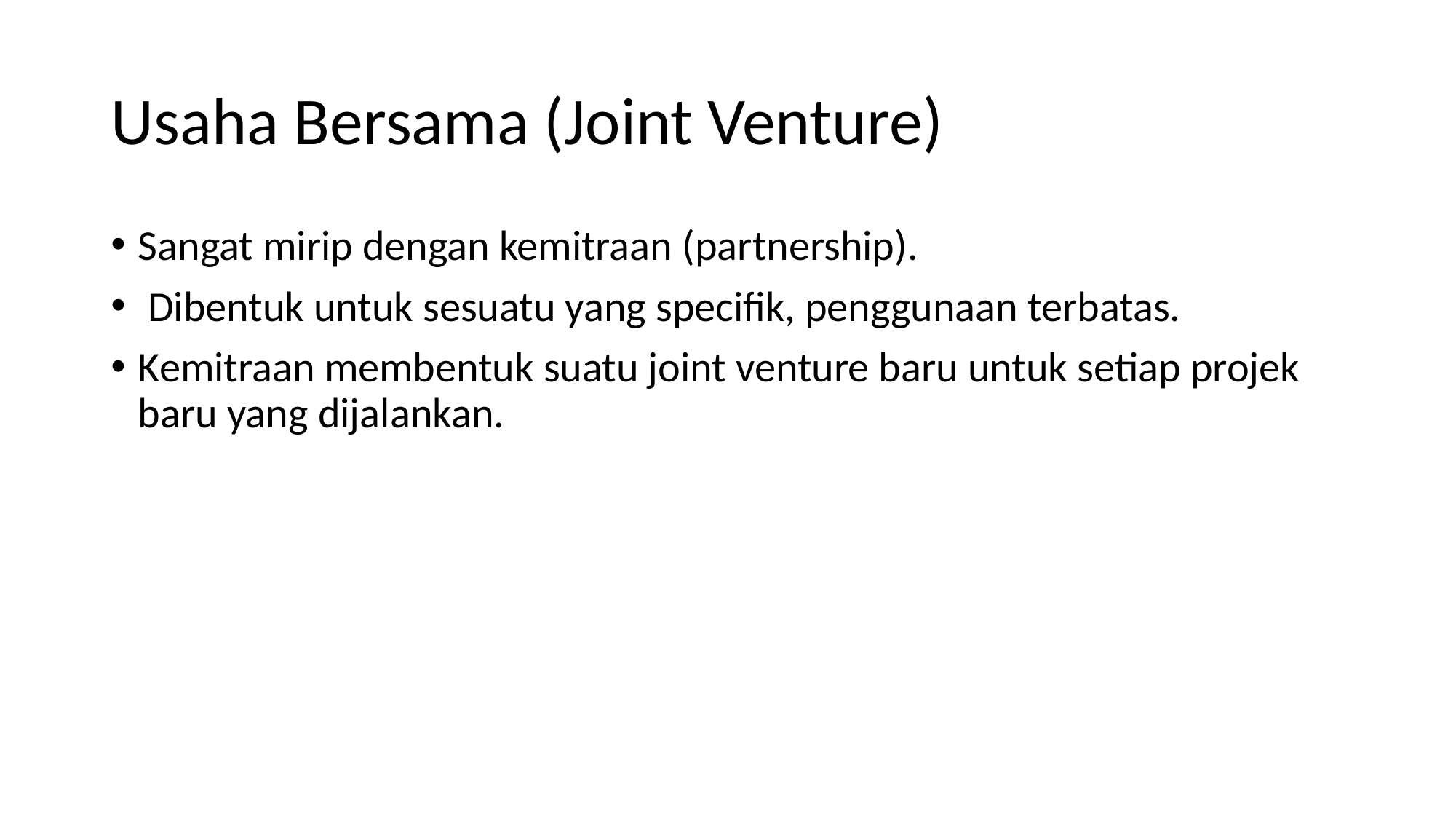

# Usaha Bersama (Joint Venture)
Sangat mirip dengan kemitraan (partnership).
 Dibentuk untuk sesuatu yang specifik, penggunaan terbatas.
Kemitraan membentuk suatu joint venture baru untuk setiap projek baru yang dijalankan.